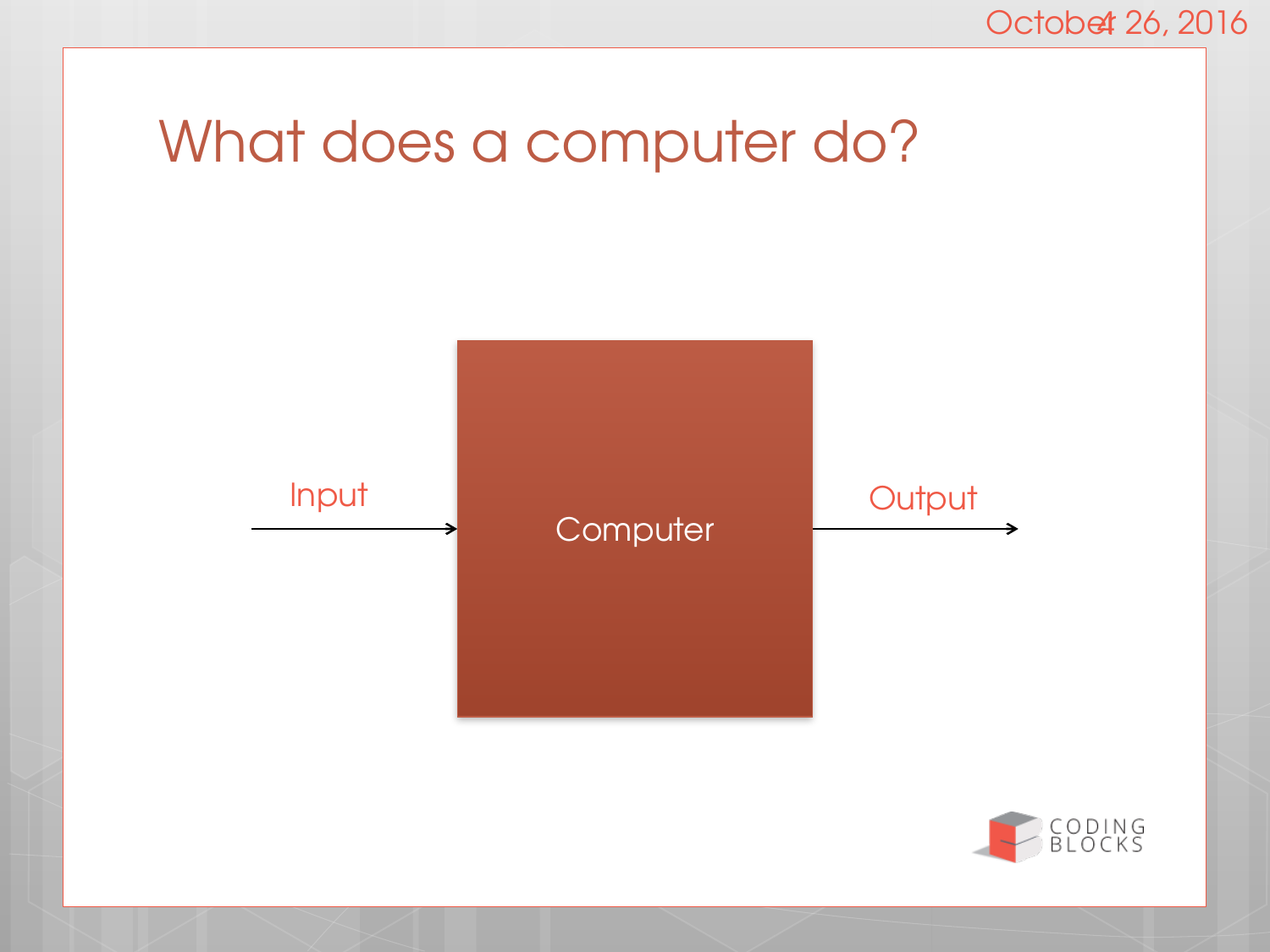

October 26, 2016
4
# What does a computer do?
Computer
Input
Output